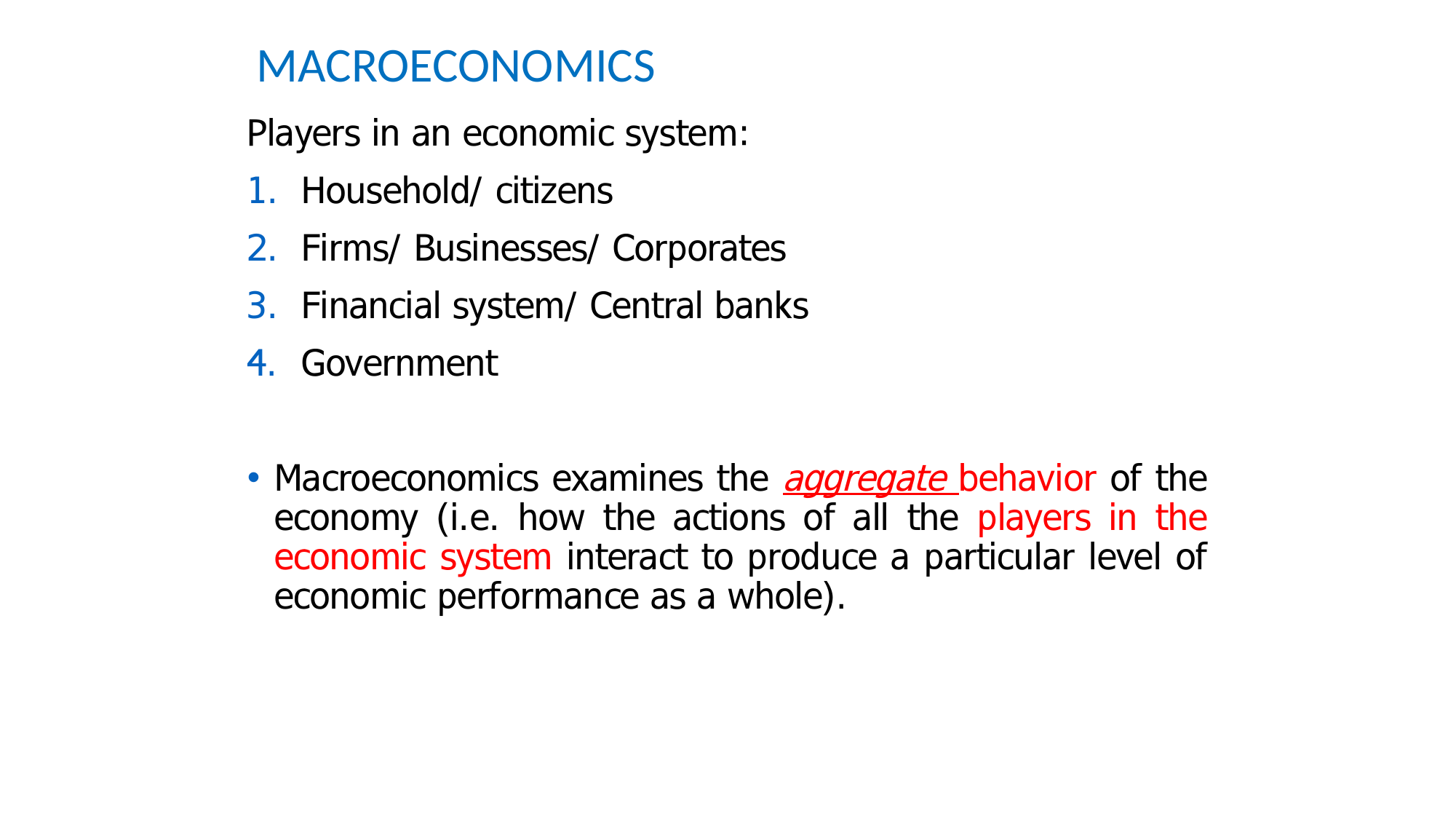

# MACROECONOMICS
Players in an economic system:
Household/ citizens
Firms/ Businesses/ Corporates
Financial system/ Central banks
Government

Macroeconomics examines the aggregate behavior of the economy (i.e. how the actions of all the players in the economic system interact to produce a particular level of economic performance as a whole).